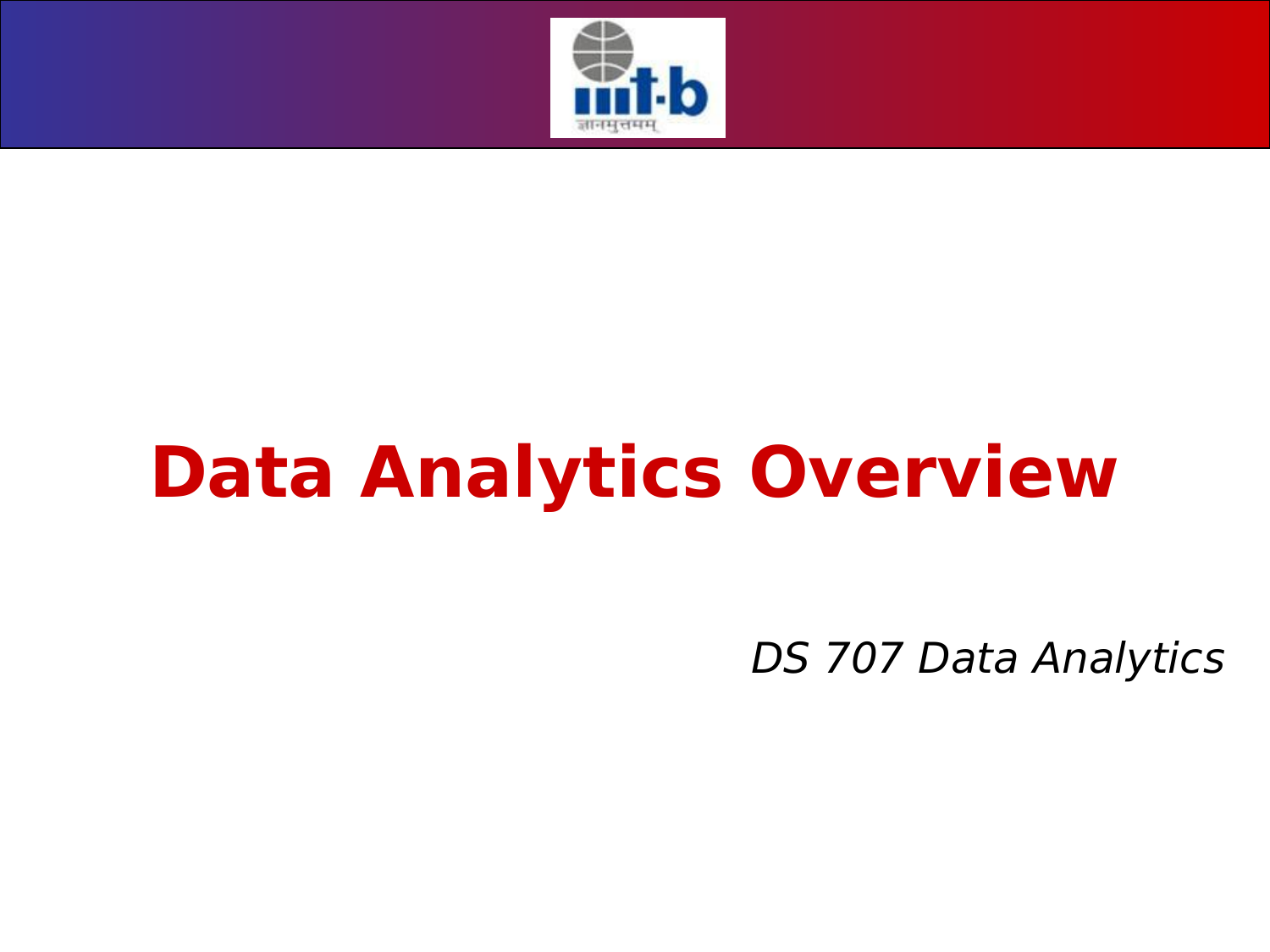

# Data Analytics Overview
DS 707 Data Analytics